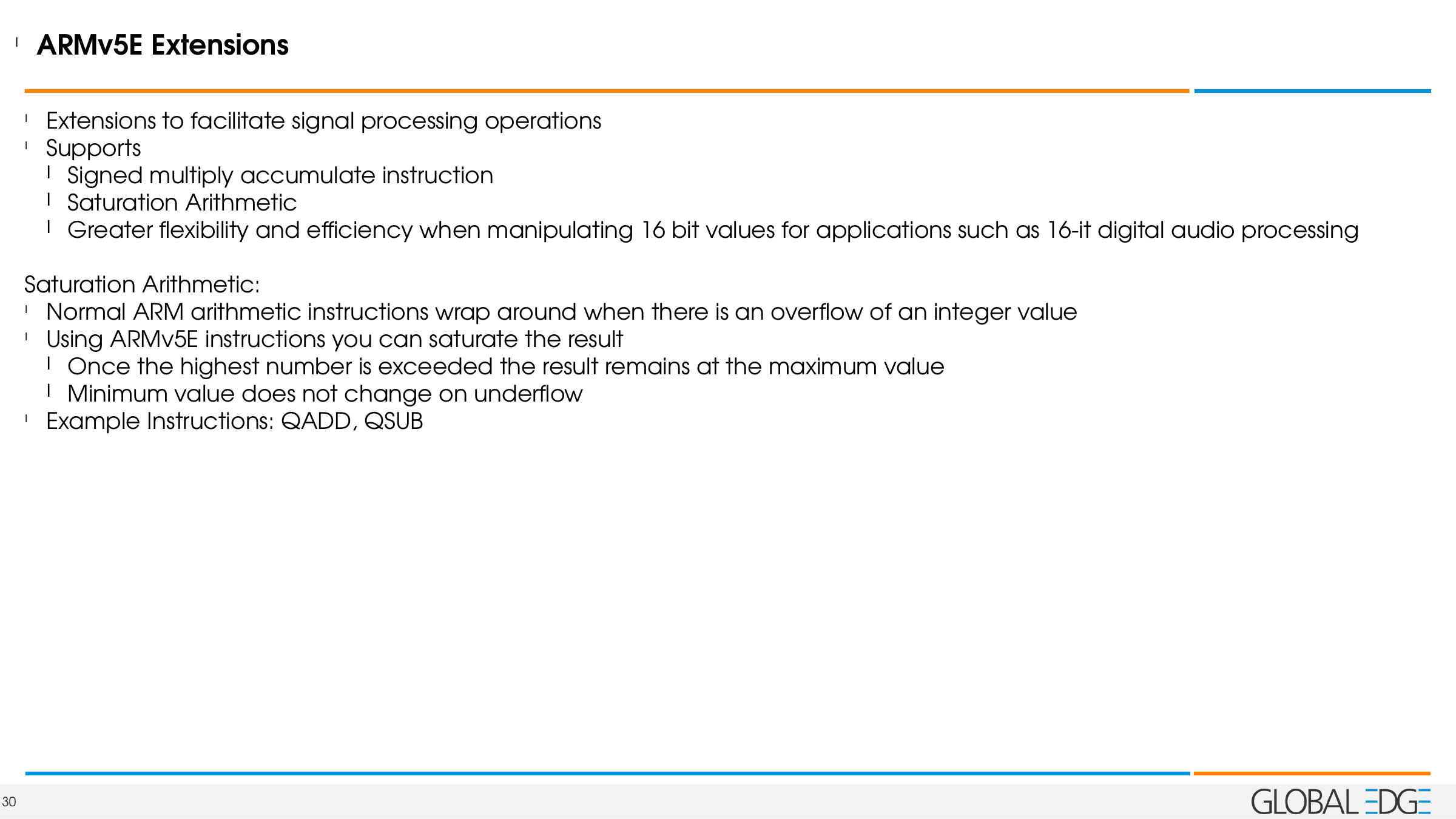

ARMv5E Extensions
Extensions to facilitate signal processing operations
Supports
Signed multiply accumulate instruction
Saturation Arithmetic
Greater flexibility and efficiency when manipulating 16 bit values for applications such as 16-it digital audio processing

Saturation Arithmetic:
Normal ARM arithmetic instructions wrap around when there is an overflow of an integer value
Using ARMv5E instructions you can saturate the result
Once the highest number is exceeded the result remains at the maximum value
Minimum value does not change on underflow
Example Instructions: QADD, QSUB